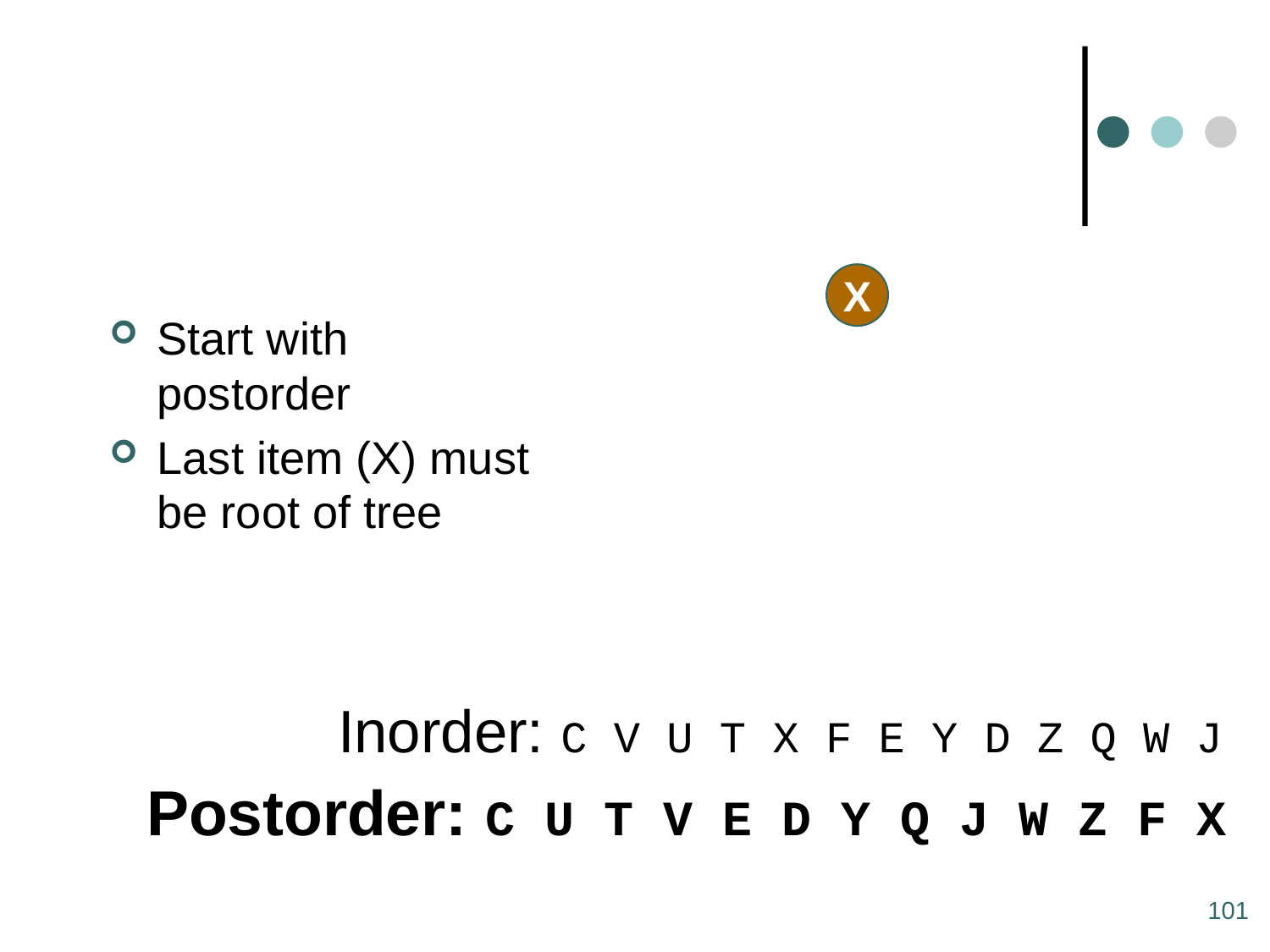

X

Start with postorder
Last item (X) must be root of tree
# Inorder: C V U T X F E Y D Z Q W J
Postorder: C U T V E D Y Q J W Z F X
101